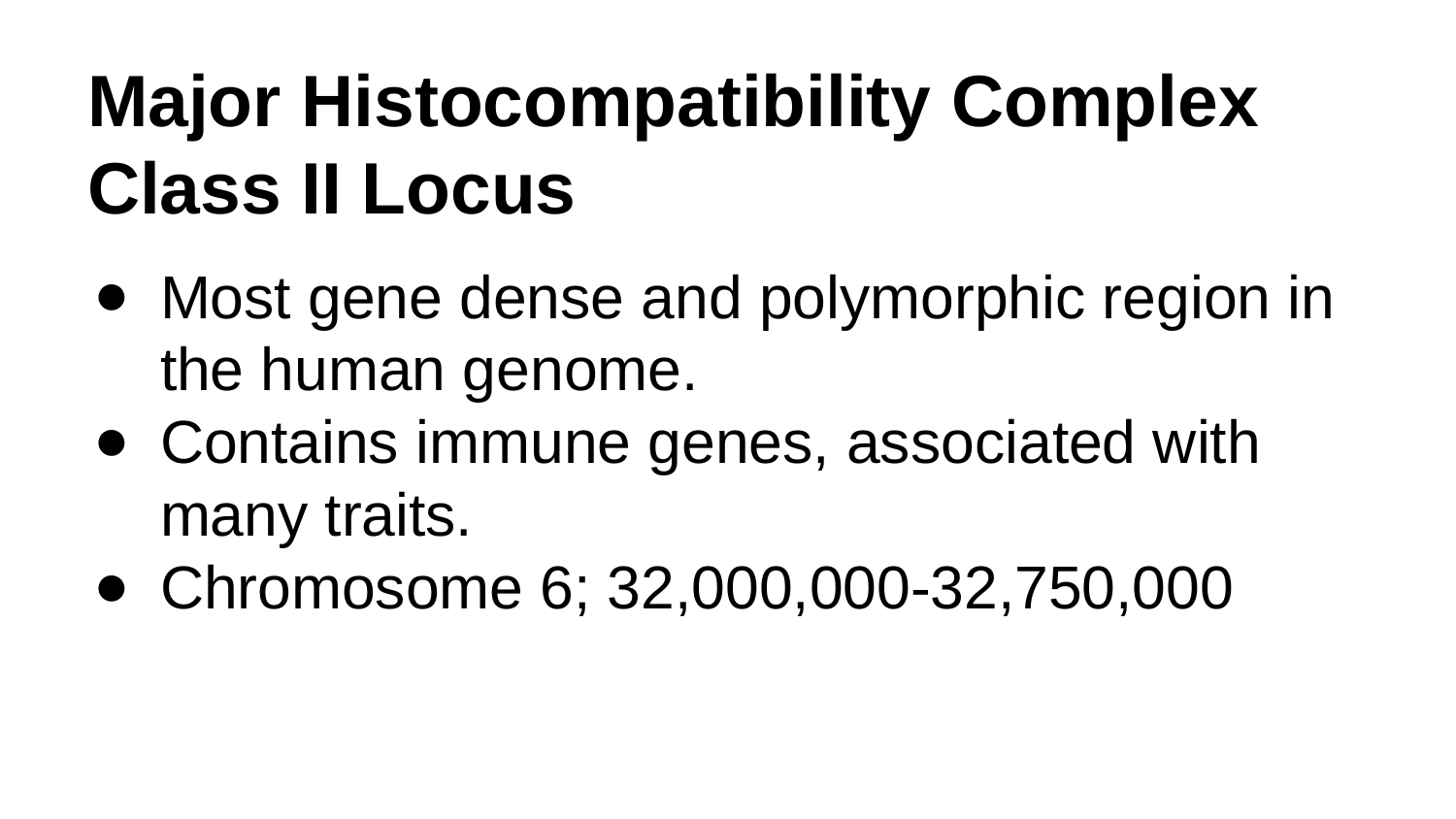

# Major Histocompatibility Complex
Class II Locus
Most gene dense and polymorphic region in the human genome.
Contains immune genes, associated with many traits.
Chromosome 6; 32,000,000-32,750,000